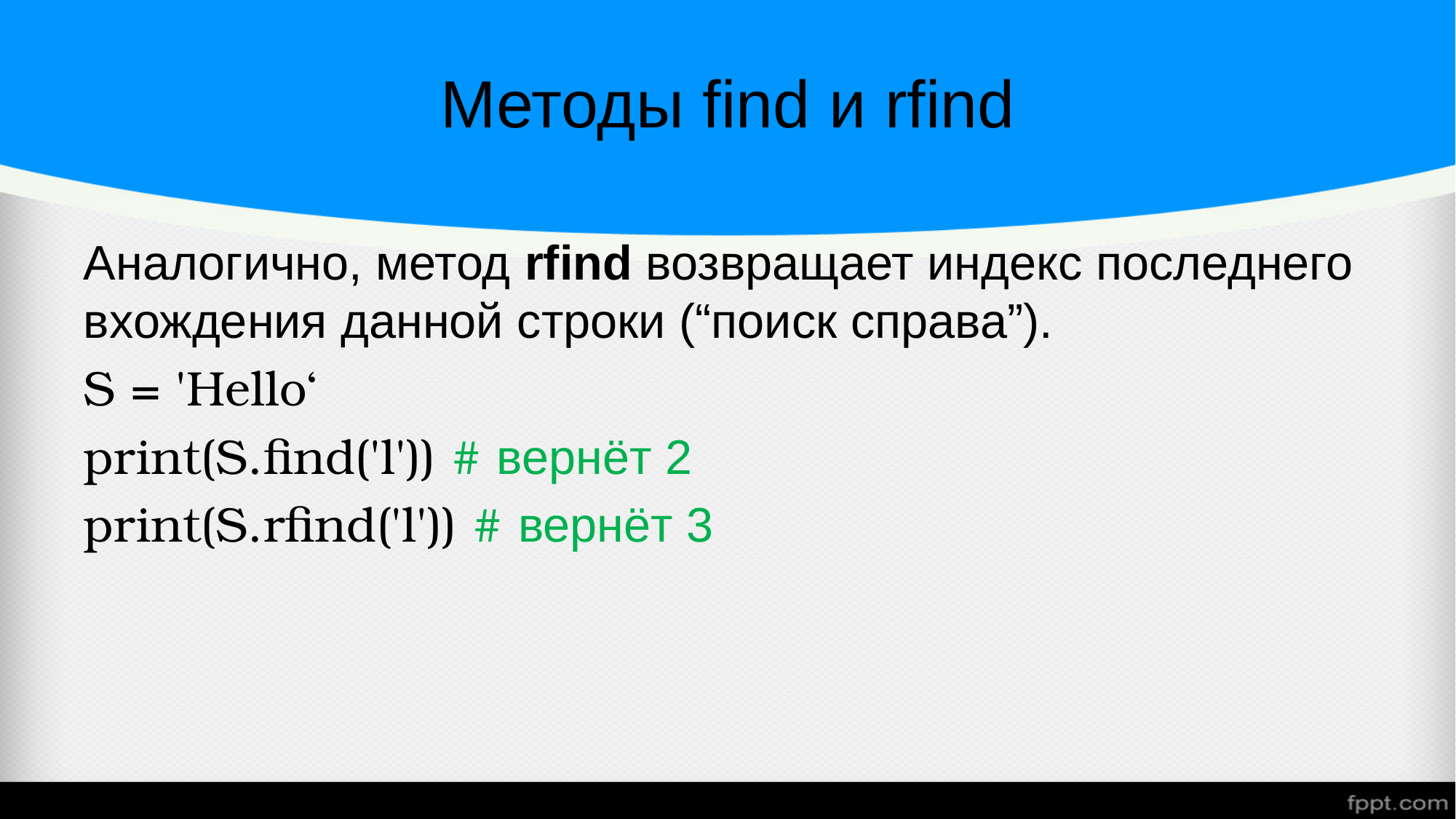

# Методы find и rfind
Аналогично, метод rfind возвращает индекс последнего вхождения данной строки (“поиск справа”).
S = 'Hello‘
print(S.find('l')) # вернёт 2
print(S.rfind('l')) # вернёт 3